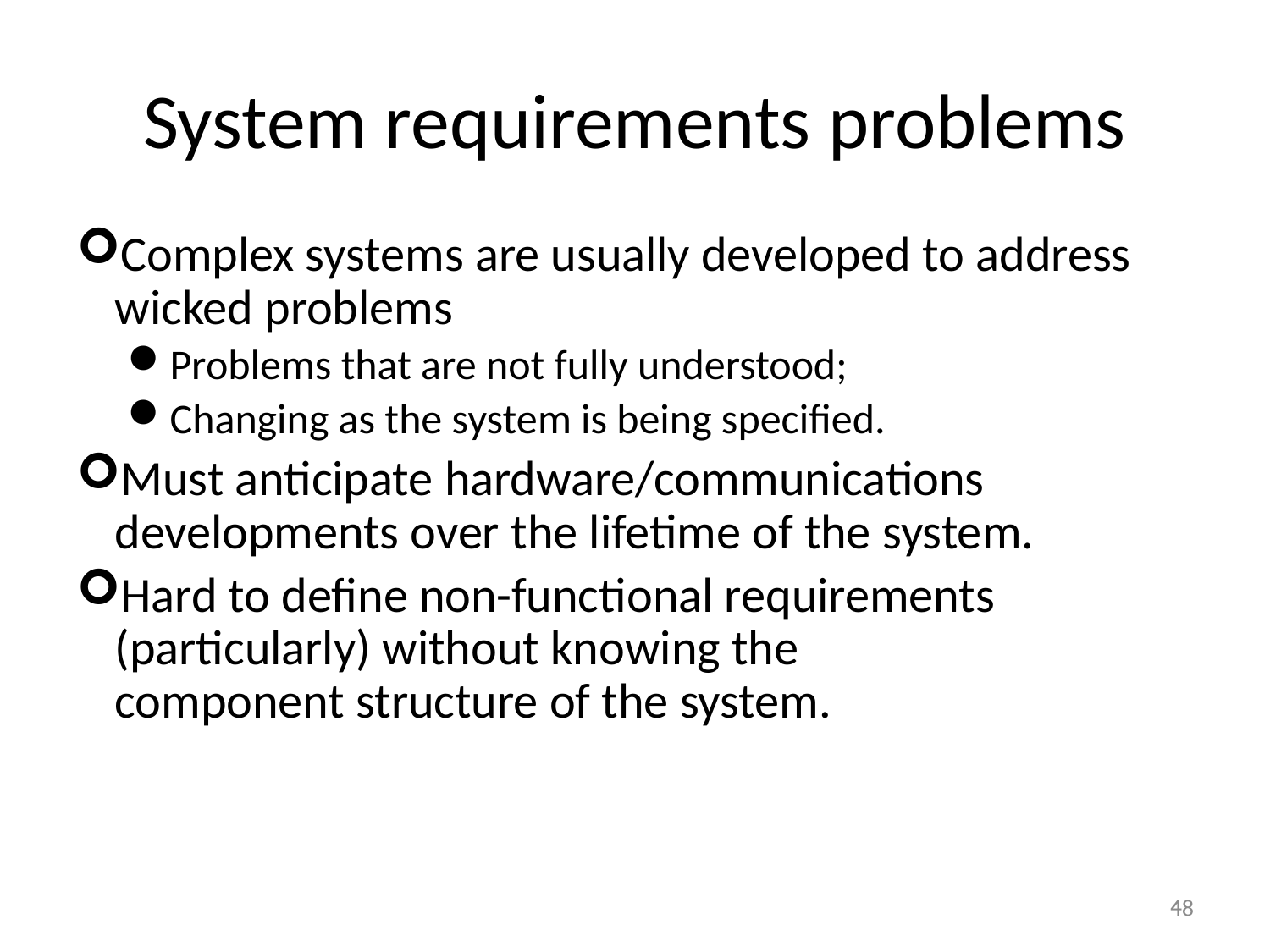

# System requirements problems
Complex systems are usually developed to address wicked problems
Problems that are not fully understood;
Changing as the system is being specified.
Must anticipate hardware/communications
developments over the lifetime of the system.
Hard to define non-functional requirements
(particularly) without knowing the
component structure of the system.
48